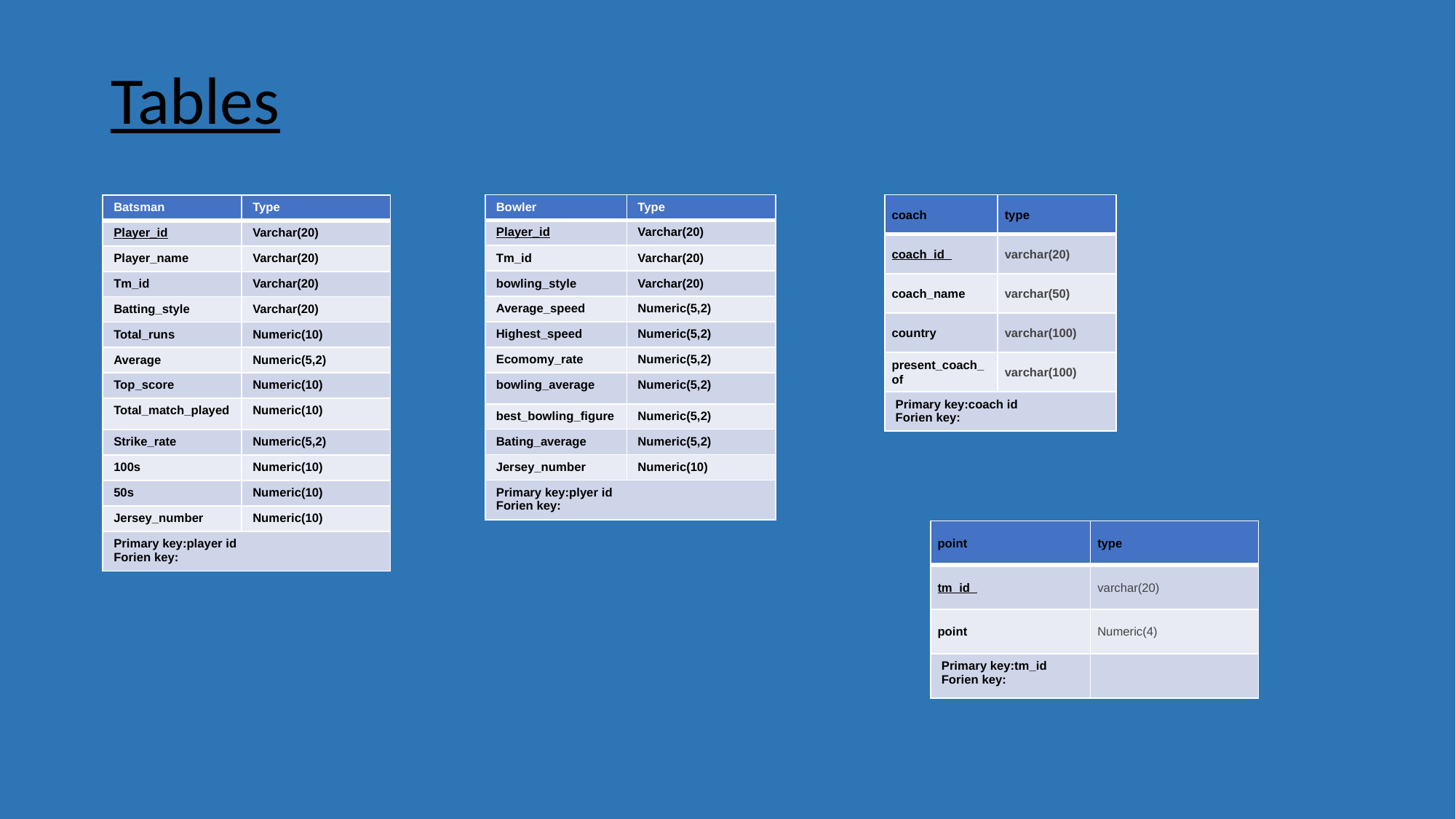

# Tables
| Bowler | Type |
| --- | --- |
| Player\_id | Varchar(20) |
| Tm\_id | Varchar(20) |
| bowling\_style | Varchar(20) |
| Average\_speed | Numeric(5,2) |
| Highest\_speed | Numeric(5,2) |
| Ecomomy\_rate | Numeric(5,2) |
| bowling\_average | Numeric(5,2) |
| best\_bowling\_figure | Numeric(5,2) |
| Bating\_average | Numeric(5,2) |
| Jersey\_number | Numeric(10) |
| Primary key:plyer id Forien key: |  |
| coach | type |
| --- | --- |
| coach\_id | varchar(20) |
| coach\_name | varchar(50) |
| country | varchar(100) |
| present\_coach\_of | varchar(100) |
| Primary key:coach id Forien key: |  |
| Batsman | Type |
| --- | --- |
| Player\_id | Varchar(20) |
| Player\_name | Varchar(20) |
| Tm\_id | Varchar(20) |
| Batting\_style | Varchar(20) |
| Total\_runs | Numeric(10) |
| Average | Numeric(5,2) |
| Top\_score | Numeric(10) |
| Total\_match\_played | Numeric(10) |
| Strike\_rate | Numeric(5,2) |
| 100s | Numeric(10) |
| 50s | Numeric(10) |
| Jersey\_number | Numeric(10) |
| Primary key:player id Forien key: |  |
| point | type |
| --- | --- |
| tm\_id | varchar(20) |
| point | Numeric(4) |
| Primary key:tm\_id Forien key: |  |